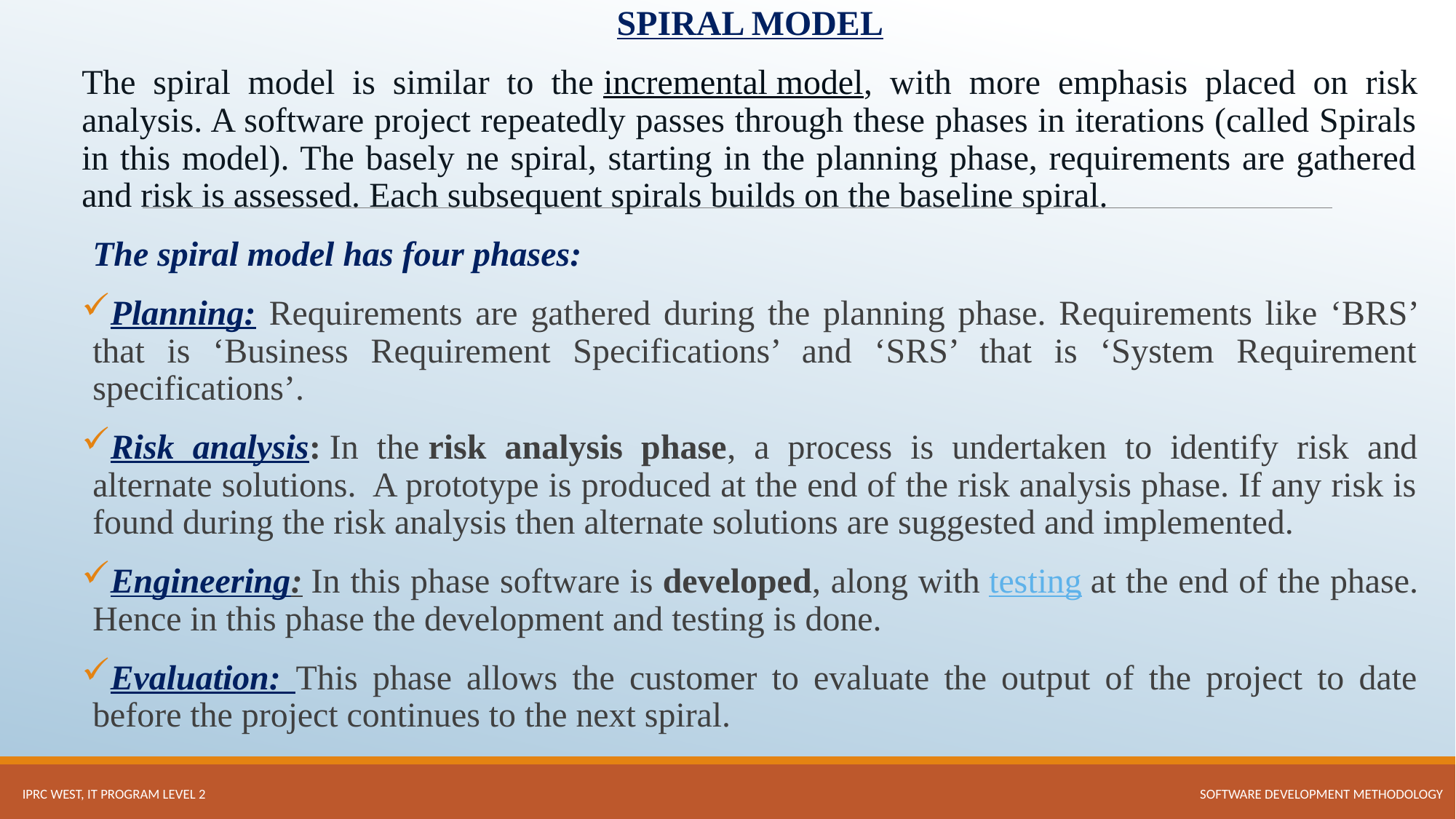

SPIRAL MODEL
The spiral model is similar to the incremental model, with more emphasis placed on risk analysis. A software project repeatedly passes through these phases in iterations (called Spirals in this model). The basely ne spiral, starting in the planning phase, requirements are gathered and risk is assessed. Each subsequent spirals builds on the baseline spiral.
The spiral model has four phases:
Planning: Requirements are gathered during the planning phase. Requirements like ‘BRS’ that is ‘Business Requirement Specifications’ and ‘SRS’ that is ‘System Requirement specifications’.
Risk analysis: In the risk analysis phase, a process is undertaken to identify risk and alternate solutions.  A prototype is produced at the end of the risk analysis phase. If any risk is found during the risk analysis then alternate solutions are suggested and implemented.
Engineering: In this phase software is developed, along with testing at the end of the phase. Hence in this phase the development and testing is done.
Evaluation: This phase allows the customer to evaluate the output of the project to date before the project continues to the next spiral.

IPRC WEST, IT PROGRAM LEVEL 2                                                                                                                                                                                                                                                                                                                                  SOFTWARE DEVELOPMENT METHODOLOGY